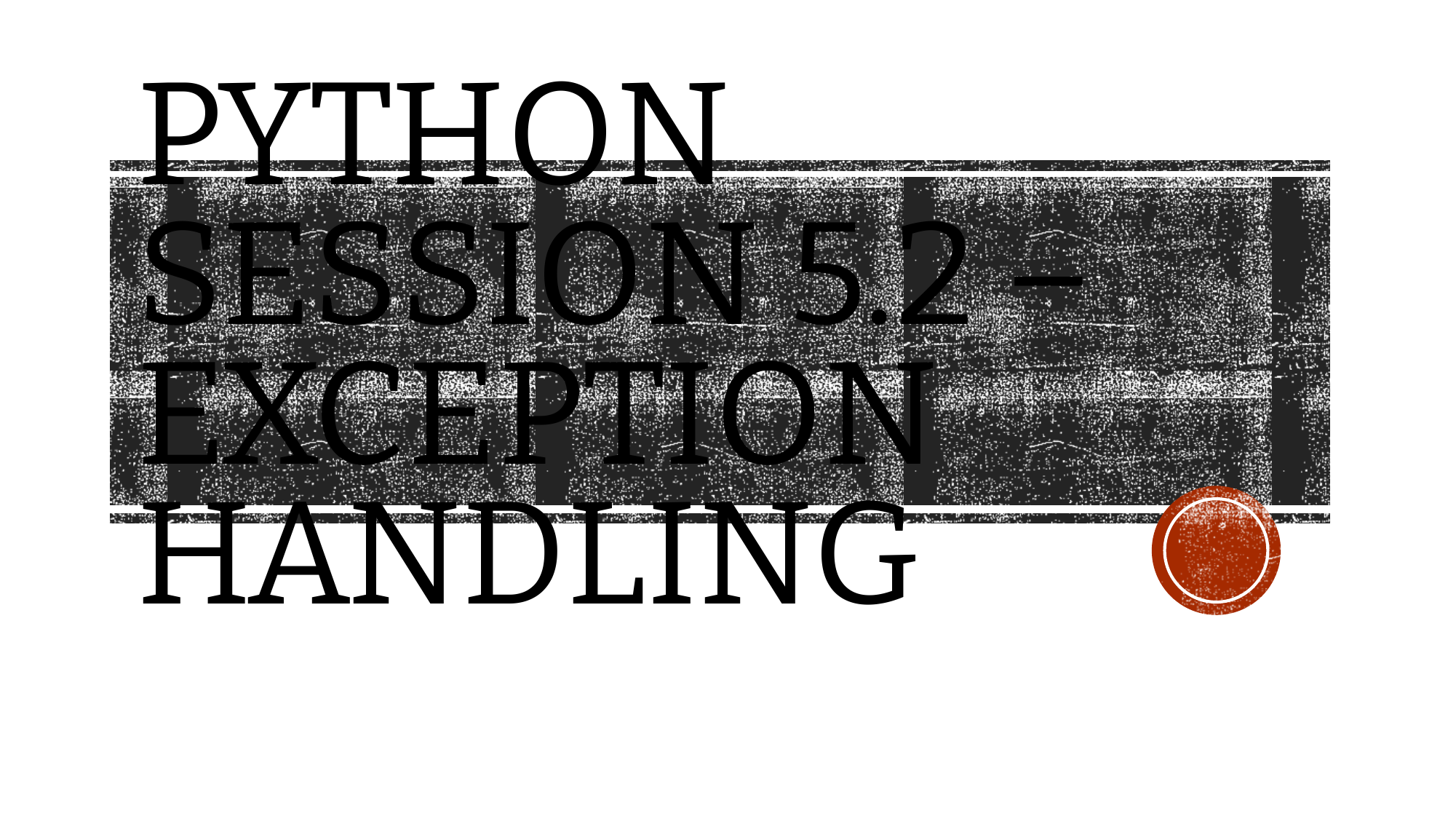

# Python Session 5.2 – Exception Handling